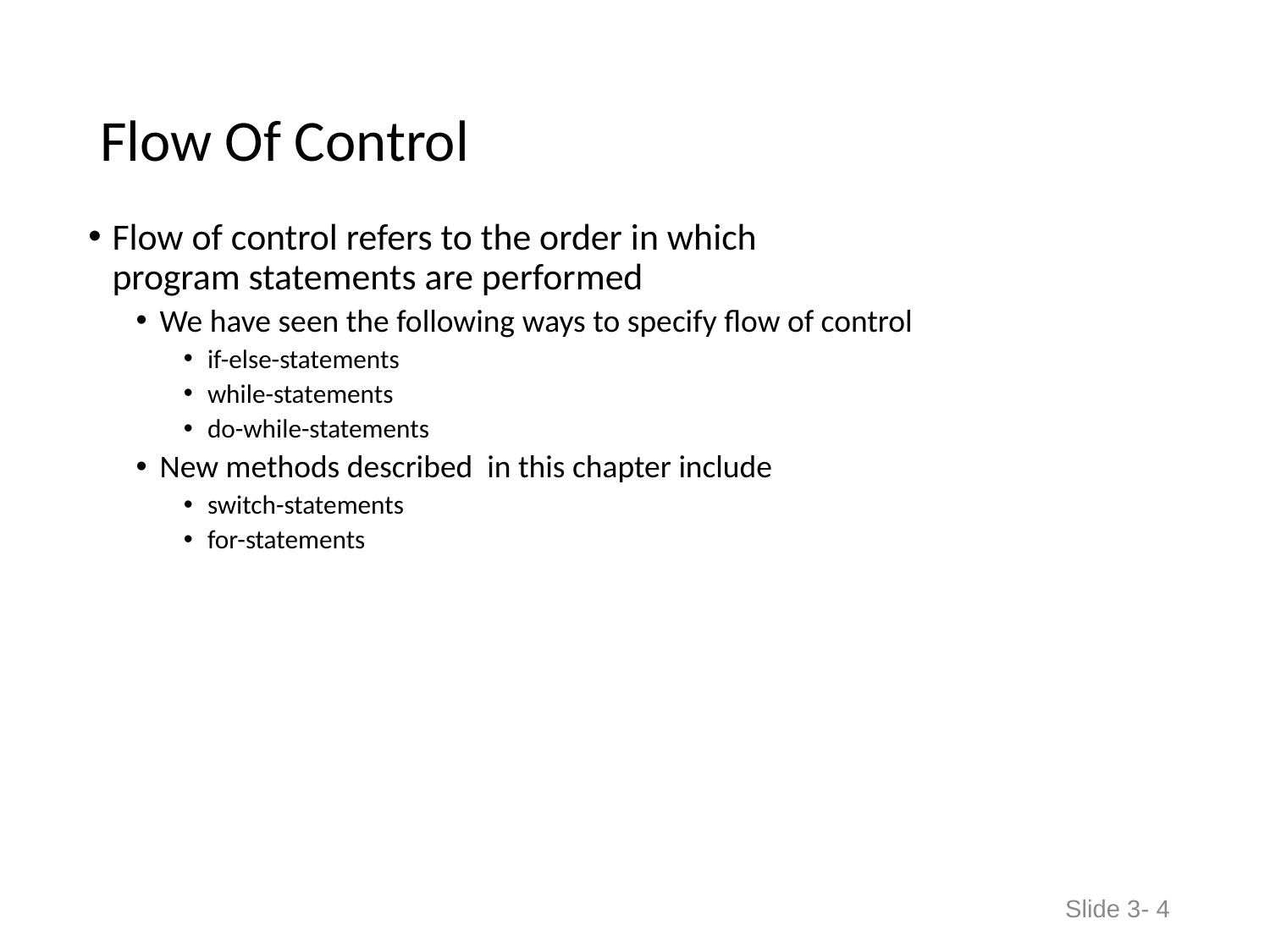

# Flow Of Control
Flow of control refers to the order in which
program statements are performed
We have seen the following ways to specify flow of control
if-else-statements
while-statements
do-while-statements
New methods described  in this chapter include
switch-statements
for-statements
Slide 3- 4